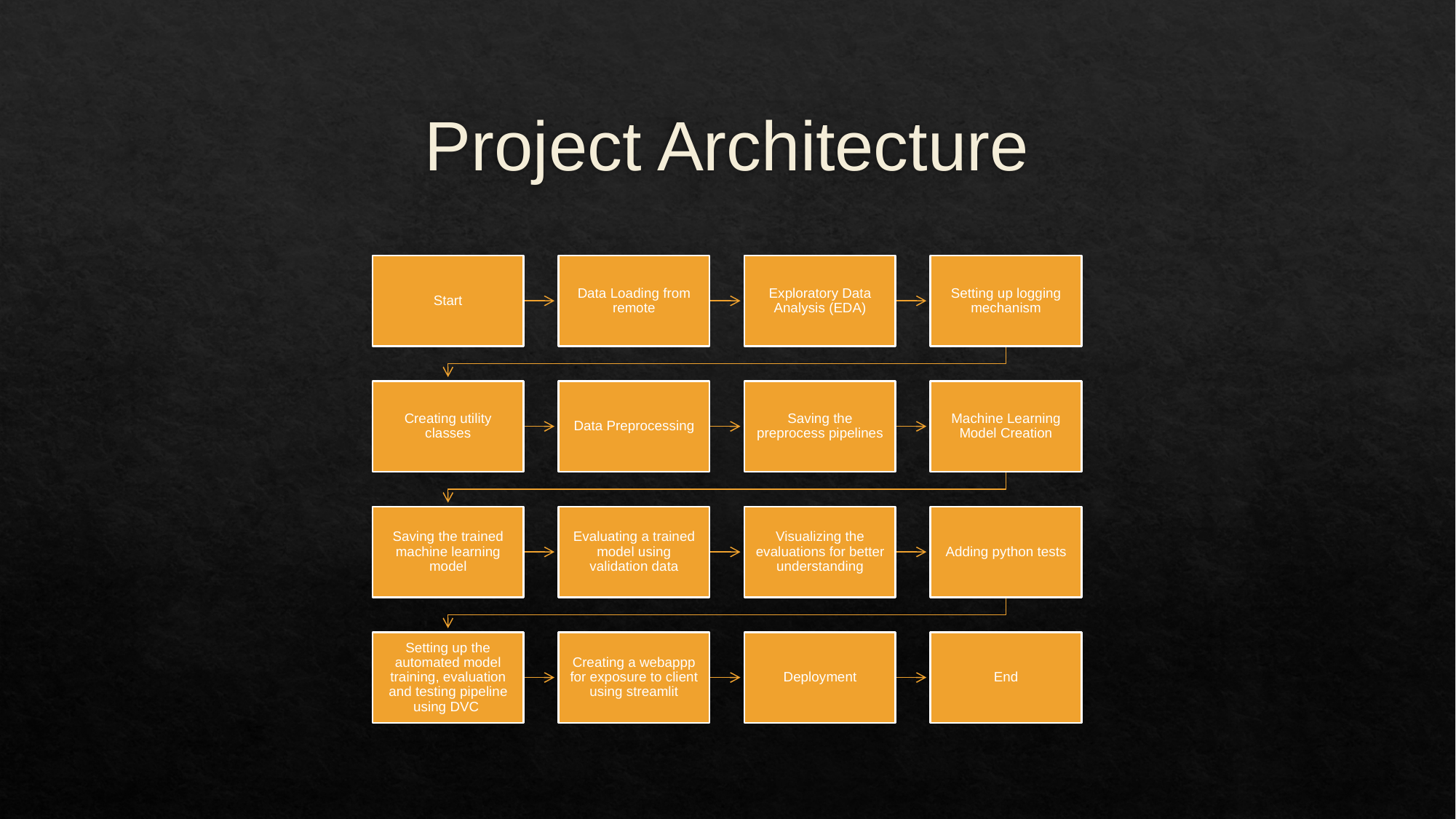

# Project Architecture

Start

Data Loading from remote

Exploratory Data Analysis (EDA)

Setting up logging mechanism

Creating utility classes

Data Preprocessing

Saving the preprocess pipelines

Machine Learning Model Creation

Saving the trained machine learning model

Evaluating a trained model using validation data

Visualizing the evaluations for better understanding

Adding python tests

Setting up the automated model training, evaluation and testing pipeline using DVC

Creating a webappp for exposure to client using streamlit

Deployment
End